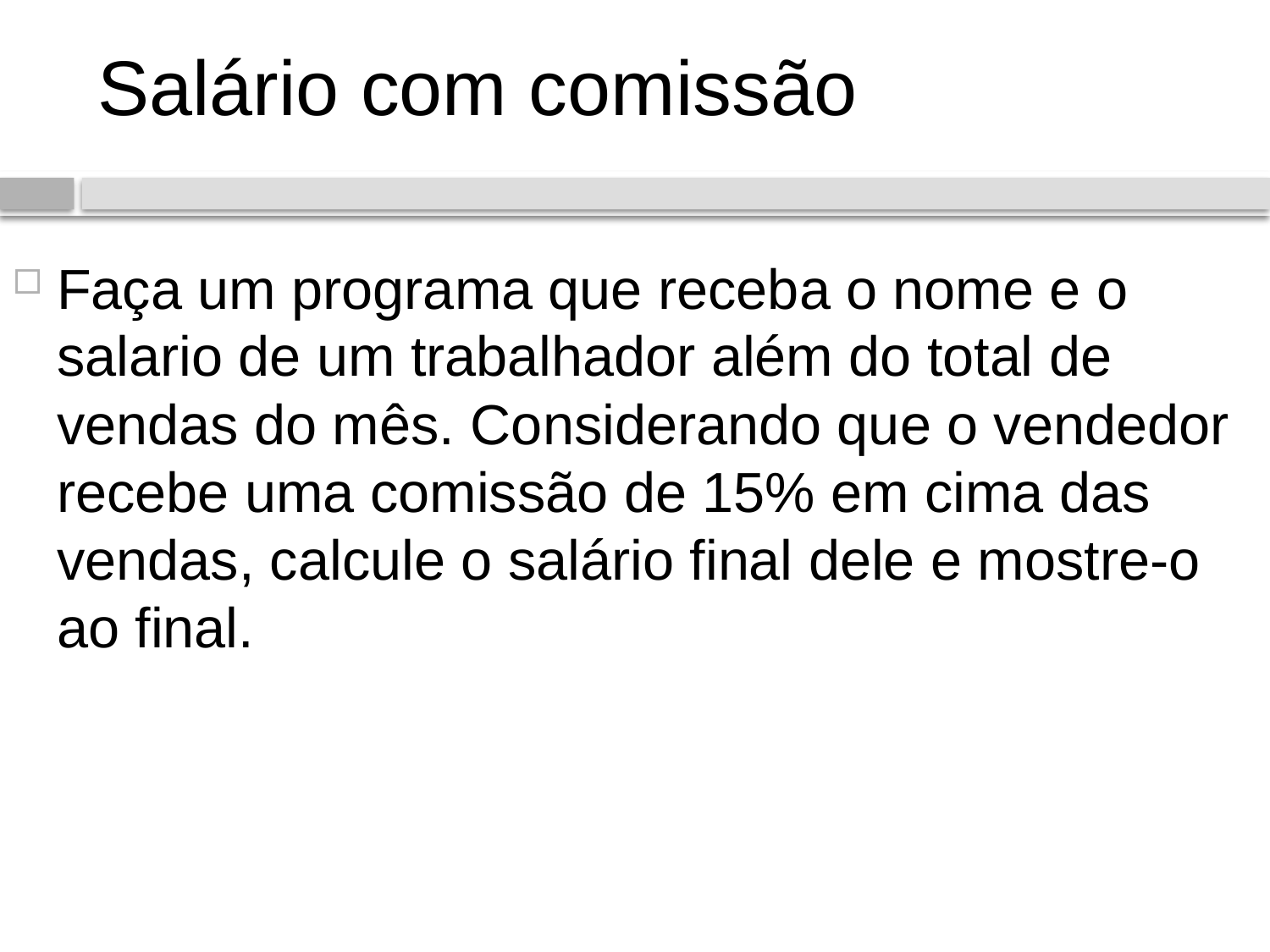

# Salário com comissão
Faça um programa que receba o nome e o salario de um trabalhador além do total de vendas do mês. Considerando que o vendedor recebe uma comissão de 15% em cima das vendas, calcule o salário final dele e mostre-o ao final.